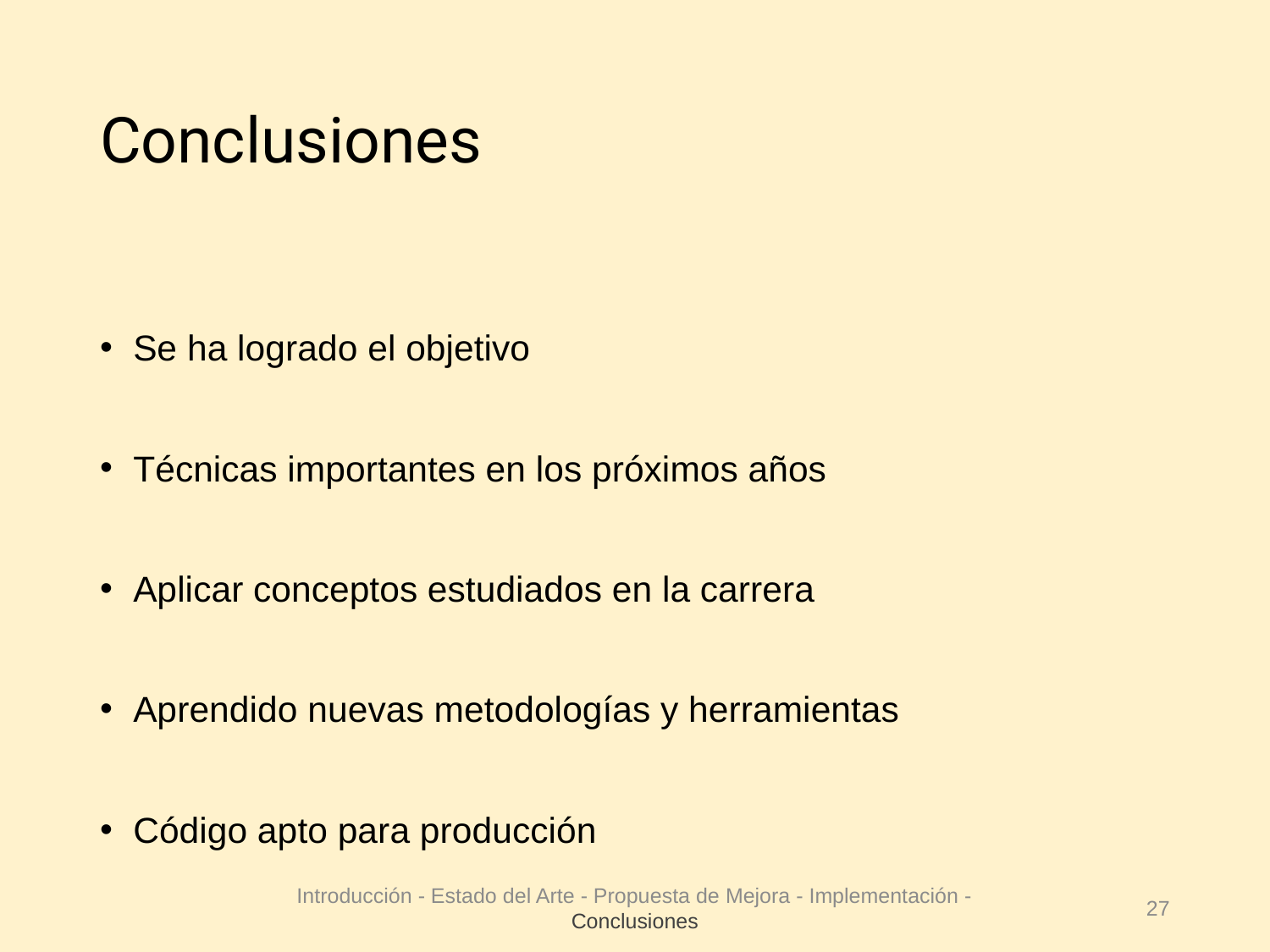

# Conclusiones
Se ha logrado el objetivo
Técnicas importantes en los próximos años
Aplicar conceptos estudiados en la carrera
Aprendido nuevas metodologías y herramientas
Código apto para producción
Introducción - Estado del Arte - Propuesta de Mejora - Implementación - Conclusiones
27